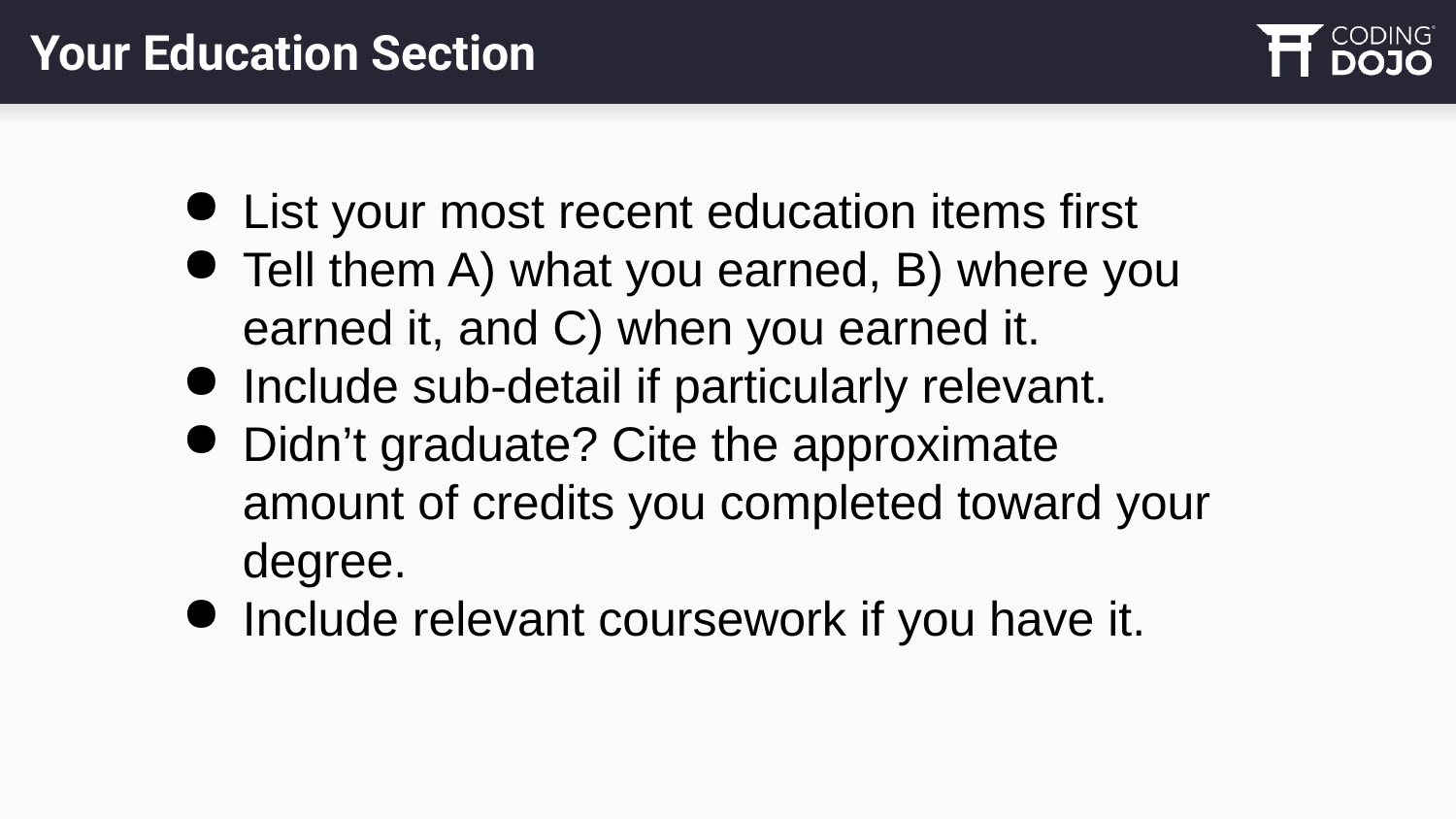

# Your Education Section
List your most recent education items first
Tell them A) what you earned, B) where you earned it, and C) when you earned it.
Include sub-detail if particularly relevant.
Didn’t graduate? Cite the approximate amount of credits you completed toward your degree.
Include relevant coursework if you have it.